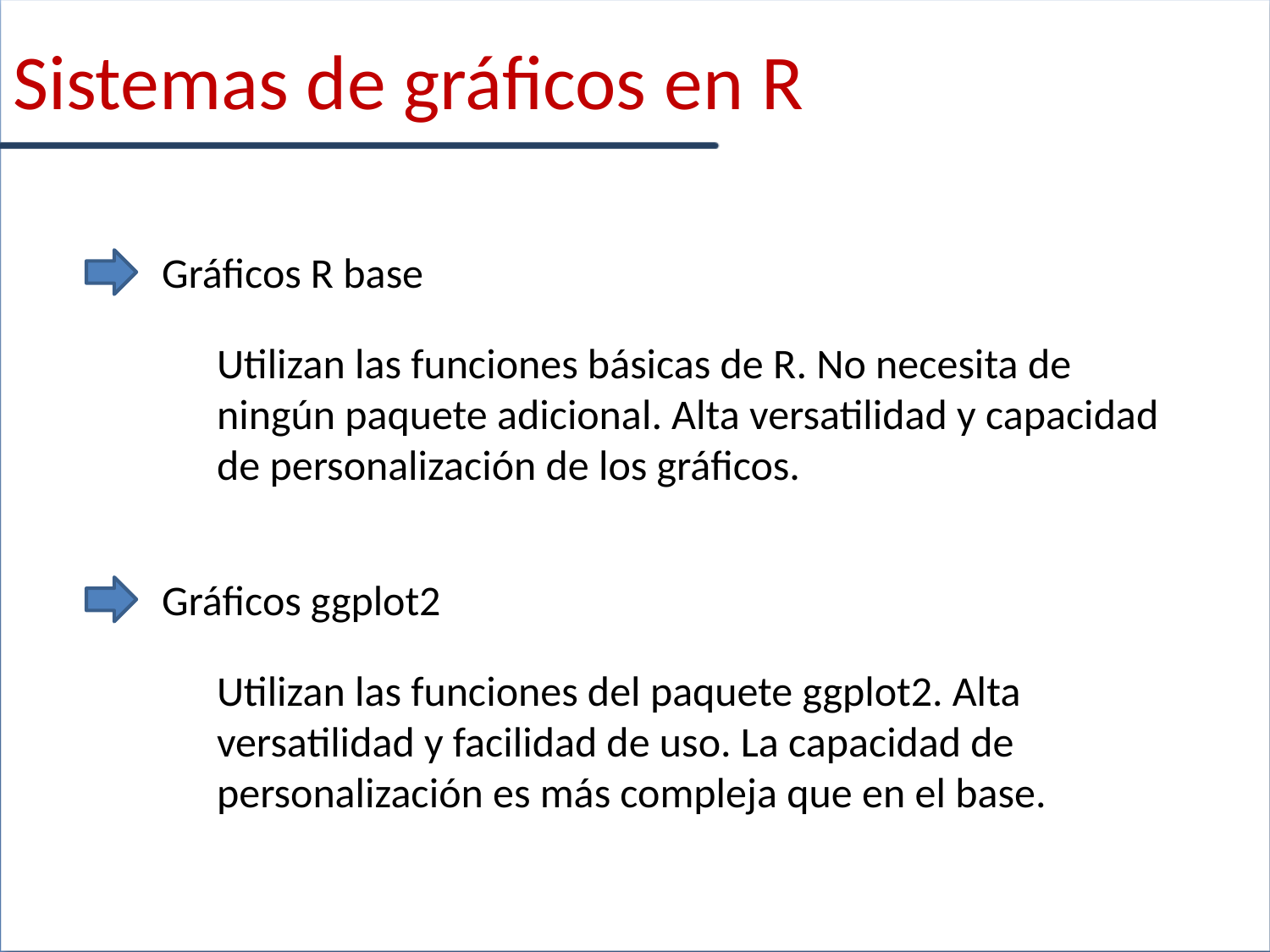

Sistemas de gráficos en R
Gráficos R base

Utilizan las funciones básicas de R. No necesita de ningún paquete adicional. Alta versatilidad y capacidad de personalización de los gráficos.
Gráficos ggplot2

Utilizan las funciones del paquete ggplot2. Alta versatilidad y facilidad de uso. La capacidad de personalización es más compleja que en el base.